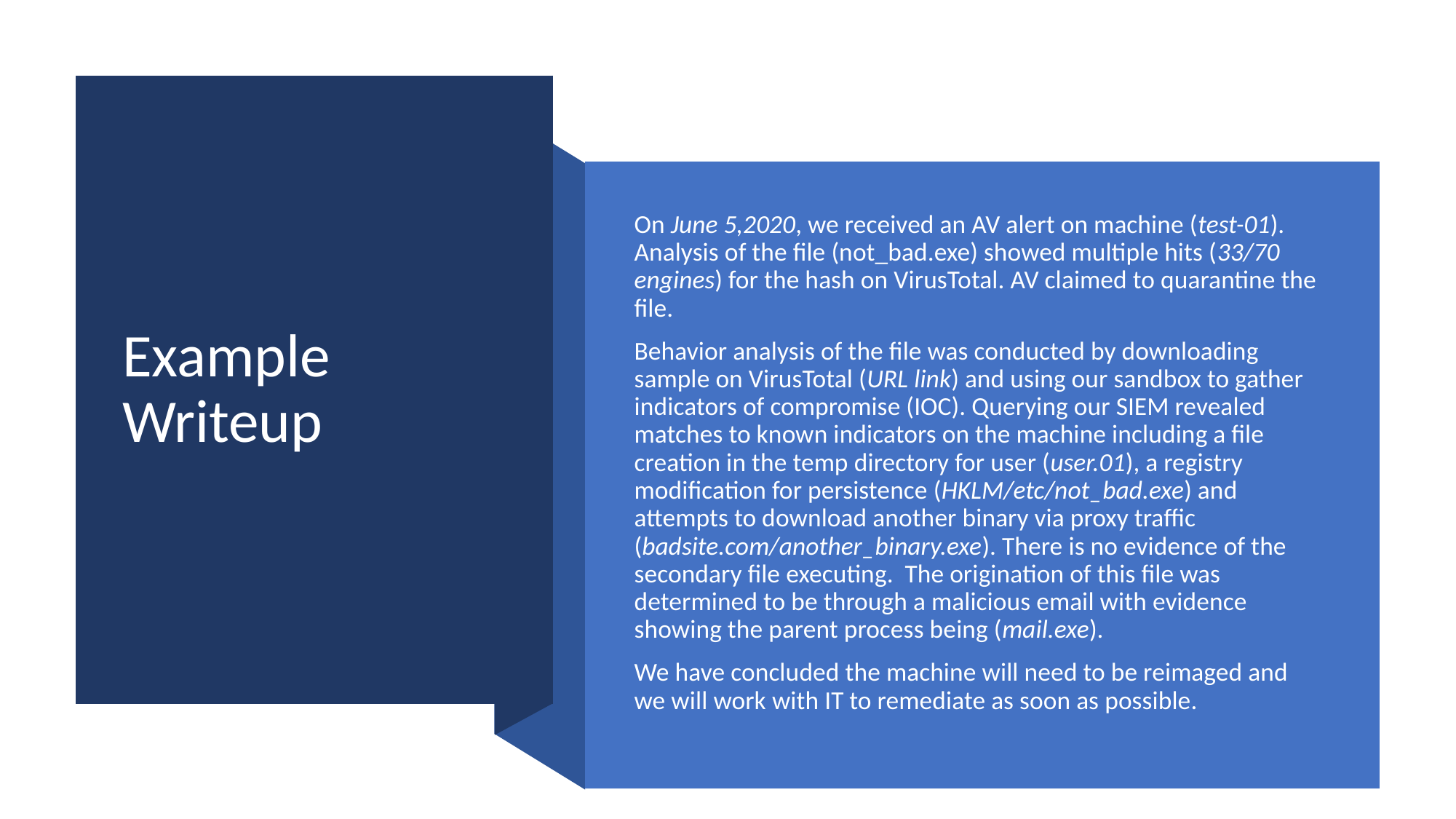

# Example Writeup

On June 5,2020, we received an AV alert on machine (test-01). Analysis of the file (not_bad.exe) showed multiple hits (33/70 engines) for the hash on VirusTotal. AV claimed to quarantine the file.
Behavior analysis of the file was conducted by downloading sample on VirusTotal (URL link) and using our sandbox to gather indicators of compromise (IOC). Querying our SIEM revealed matches to known indicators on the machine including a file creation in the temp directory for user (user.01), a registry modification for persistence (HKLM/etc/not_bad.exe) and attempts to download another binary via proxy traffic (badsite.com/another_binary.exe). There is no evidence of the secondary file executing.  The origination of this file was determined to be through a malicious email with evidence showing the parent process being (mail.exe).
We have concluded the machine will need to be reimaged and we will work with IT to remediate as soon as possible.